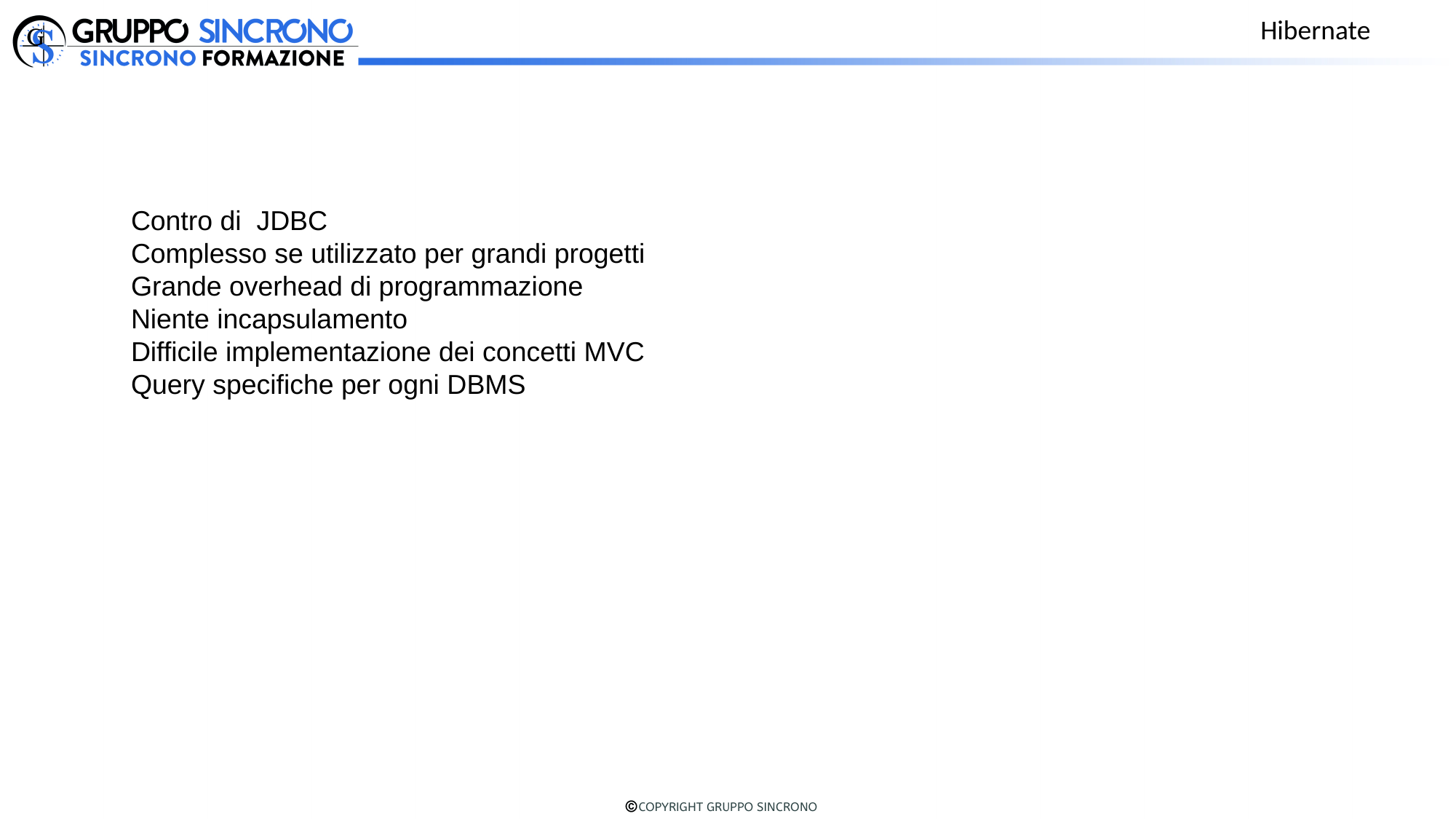

Hibernate
Contro di  JDBC
Complesso se utilizzato per grandi progetti
Grande overhead di programmazione
Niente incapsulamento
Difficile implementazione dei concetti MVC
Query specifiche per ogni DBMS